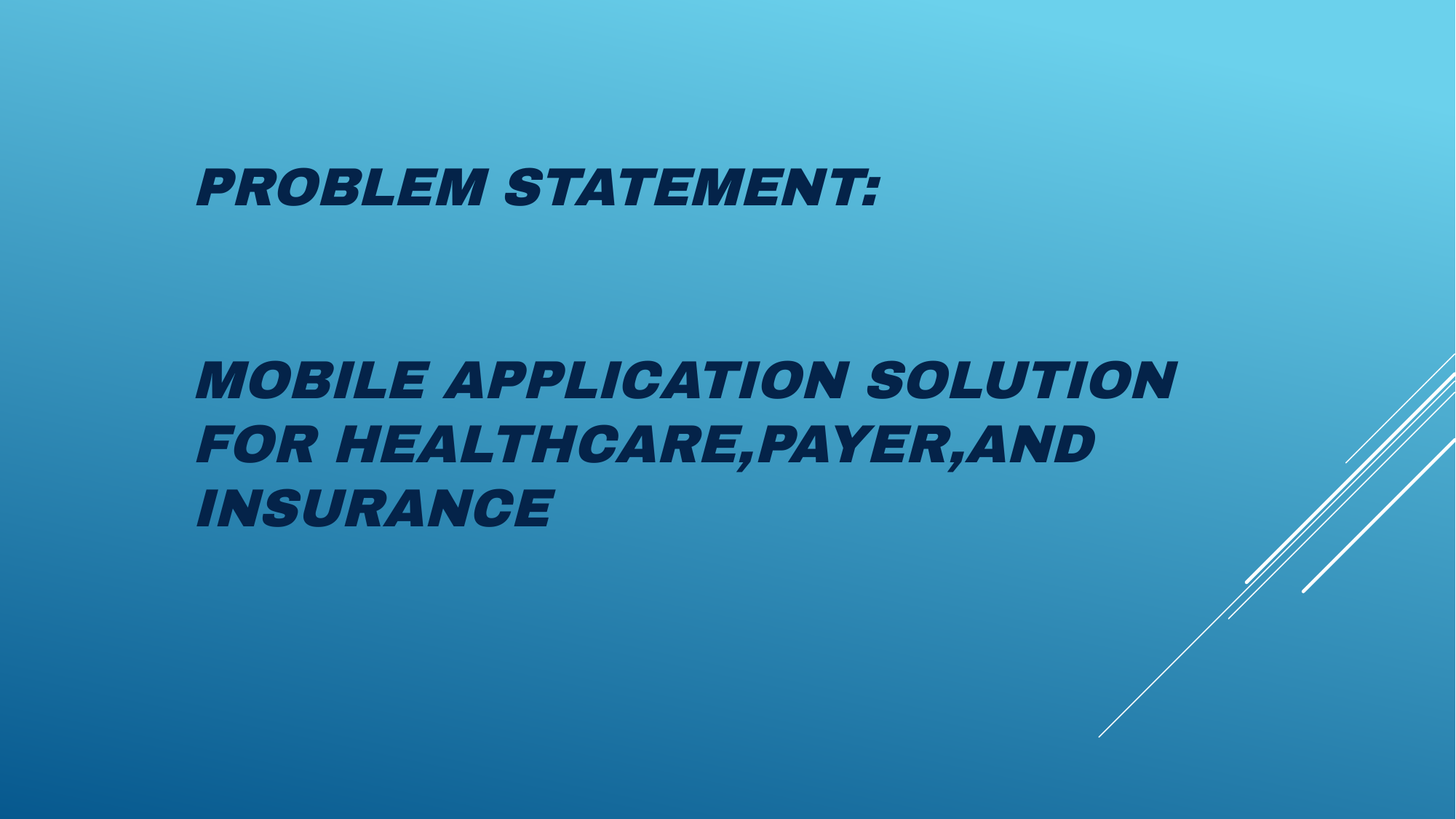

# Problem statement: mobile application solution for healthcare,payer,and insurance